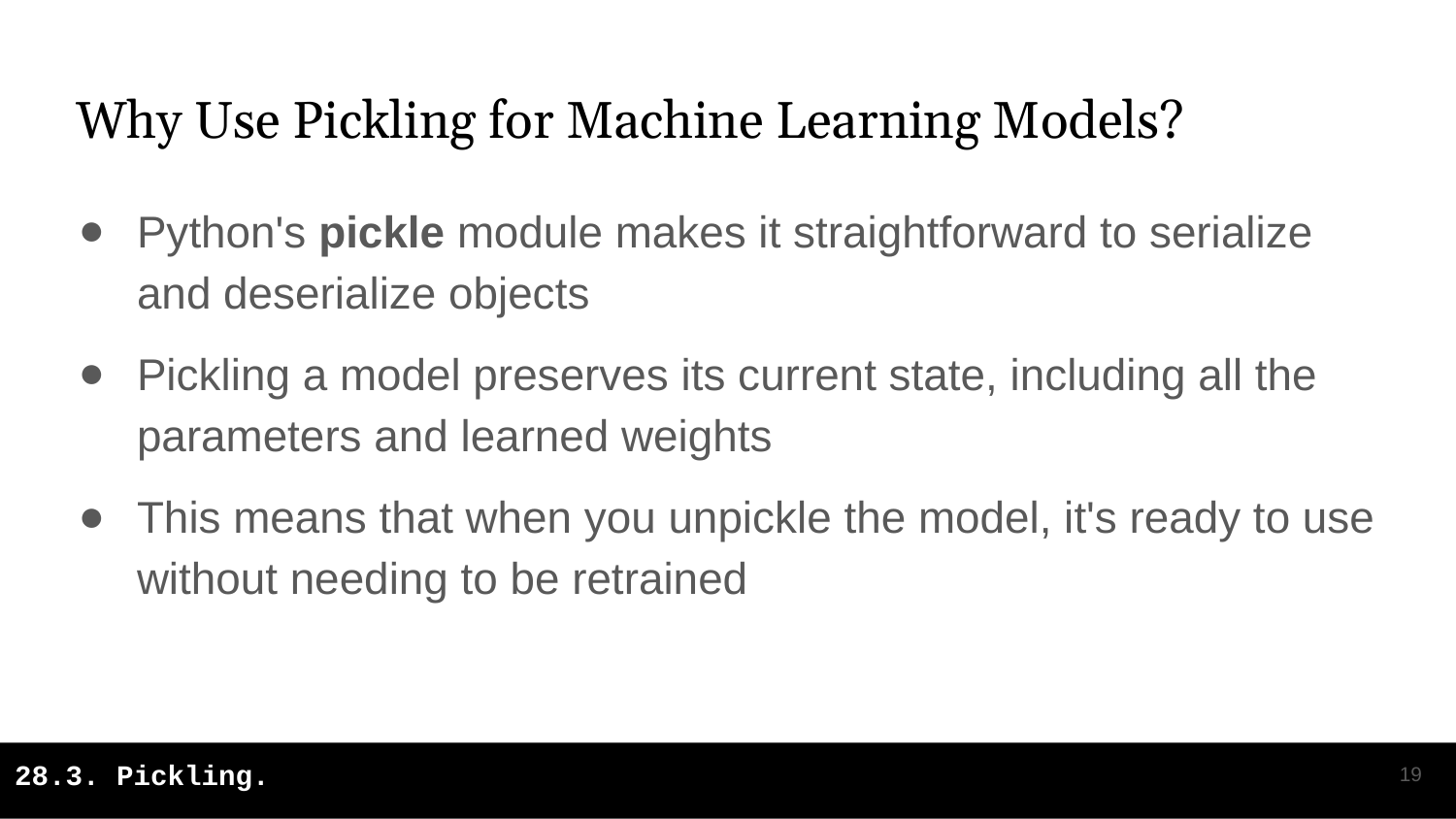

# Why Use Pickling for Machine Learning Models?
Python's pickle module makes it straightforward to serialize and deserialize objects
Pickling a model preserves its current state, including all the parameters and learned weights
This means that when you unpickle the model, it's ready to use without needing to be retrained
19
28.3. Pickling.